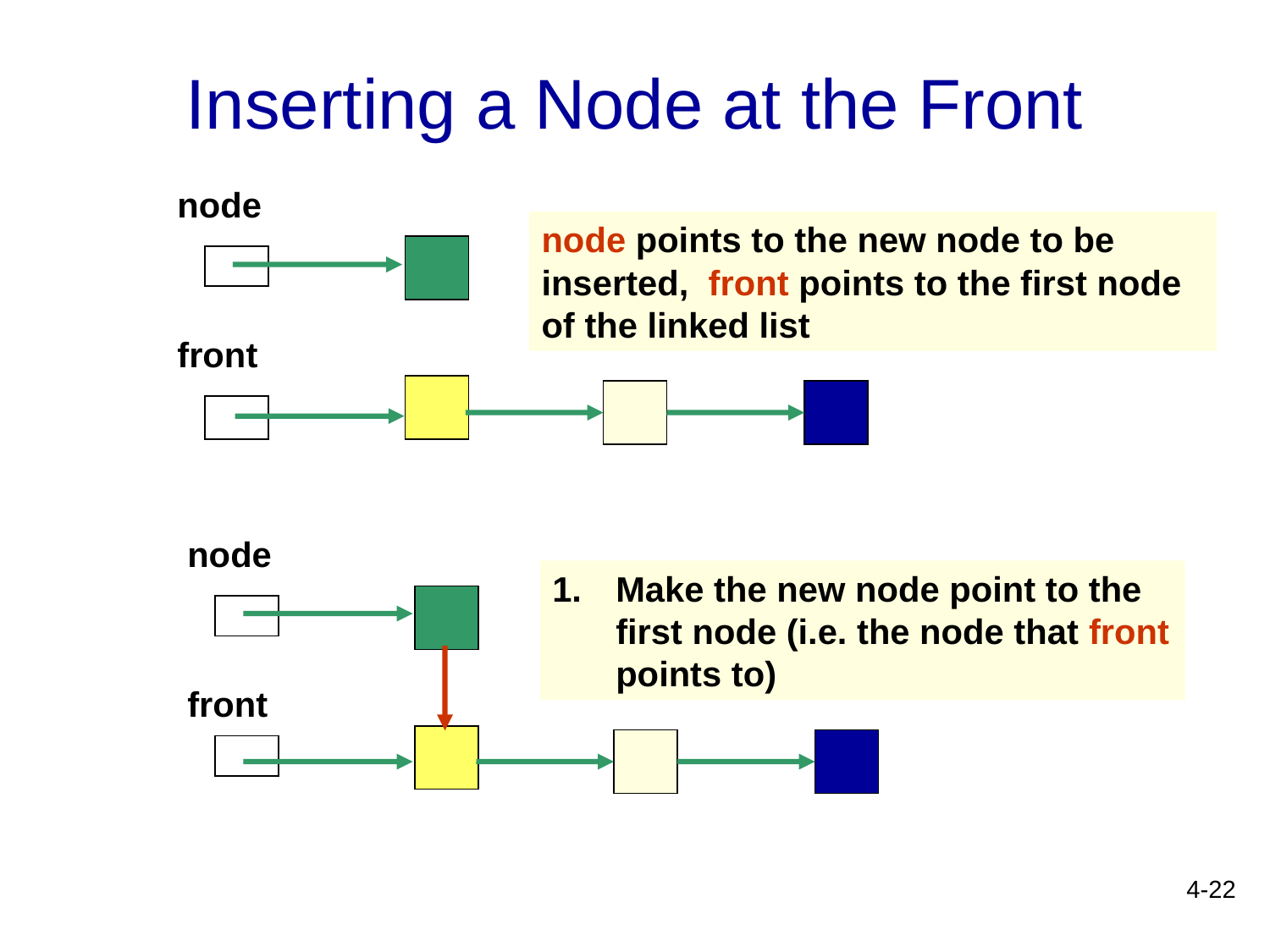

# Inserting a Node at the Front
node
node points to the new node to be inserted,  front points to the first node of the linked list

front

node
Make the new node point to the first node (i.e. the node that front points to)

front

4-22